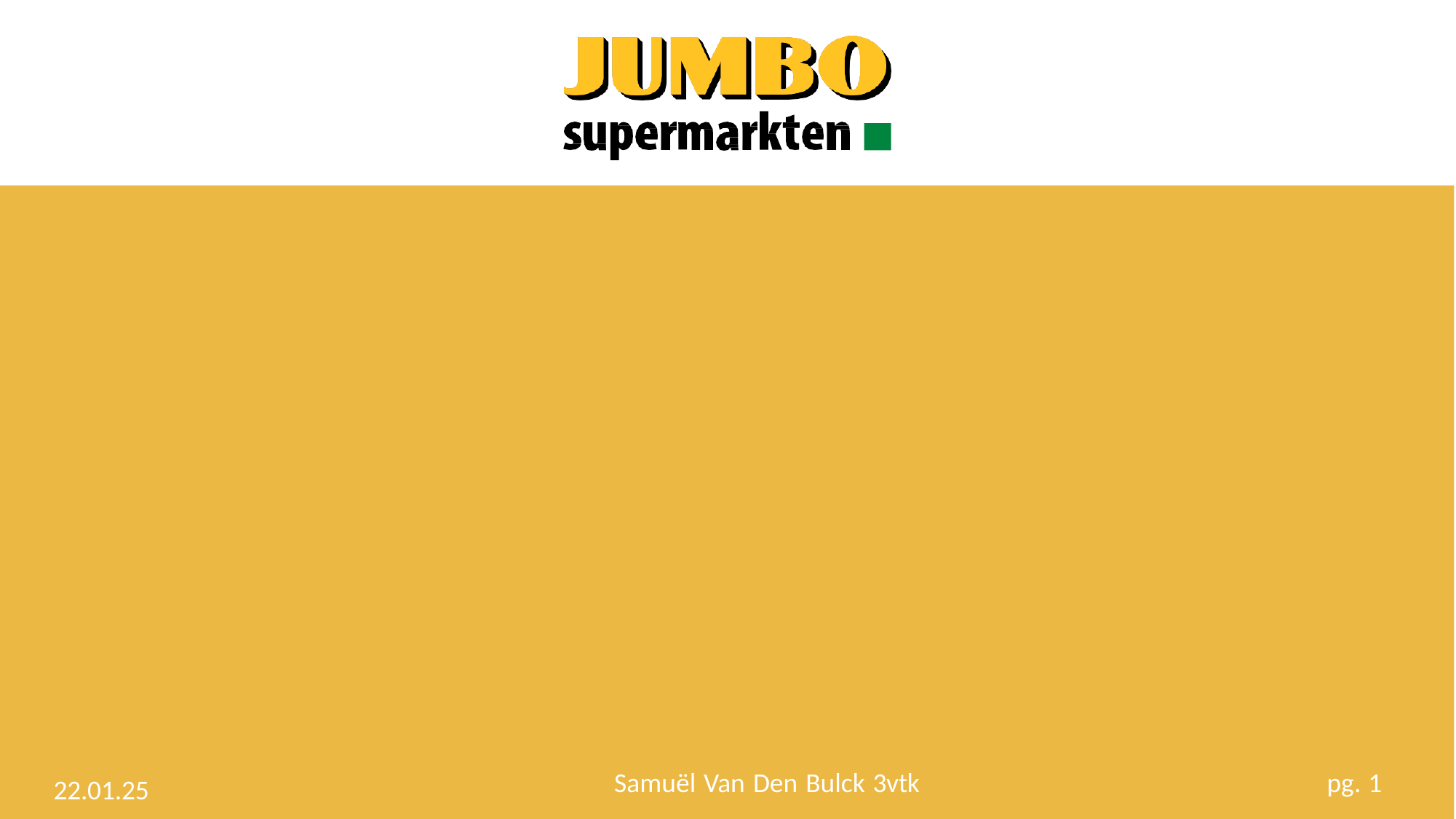

Samuël Van Den Bulck 3vtk
pg. 1
22.01.25